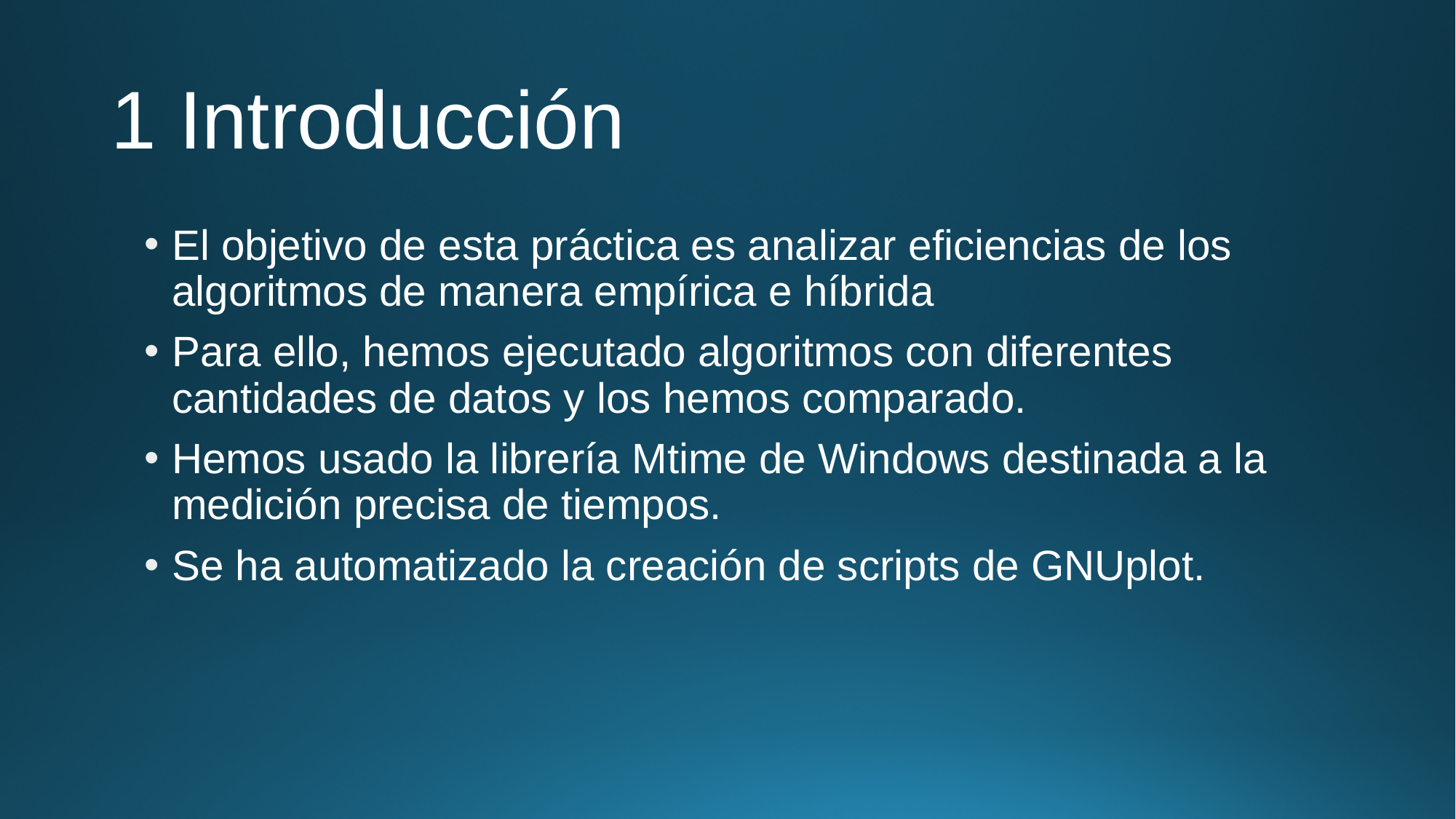

# 1 Introducción
El objetivo de esta práctica es analizar eficiencias de los algoritmos de manera empírica e híbrida
Para ello, hemos ejecutado algoritmos con diferentes cantidades de datos y los hemos comparado.
Hemos usado la librería Mtime de Windows destinada a la medición precisa de tiempos.
Se ha automatizado la creación de scripts de GNUplot.